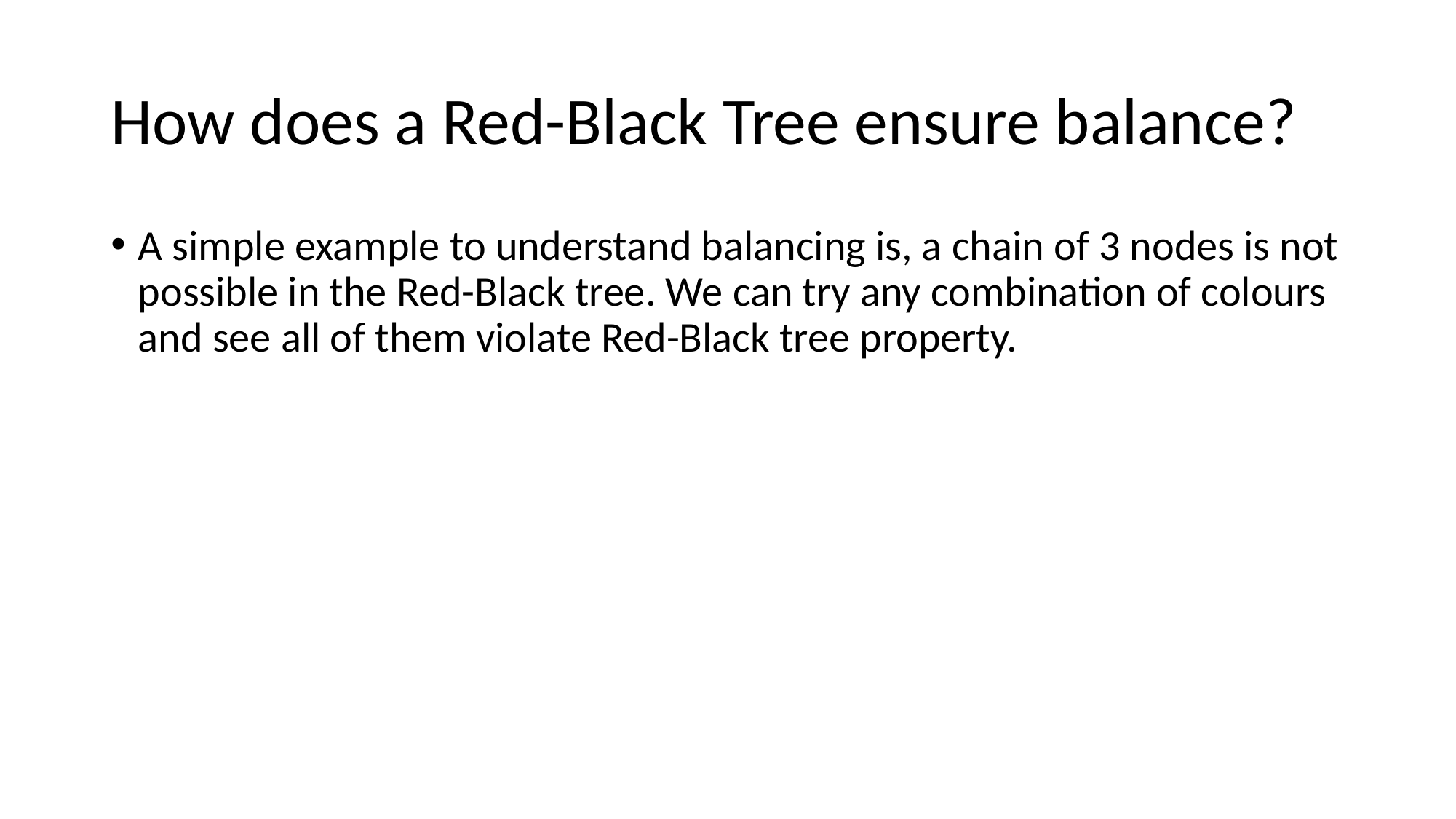

# How does a Red-Black Tree ensure balance?
A simple example to understand balancing is, a chain of 3 nodes is not possible in the Red-Black tree. We can try any combination of colours and see all of them violate Red-Black tree property.